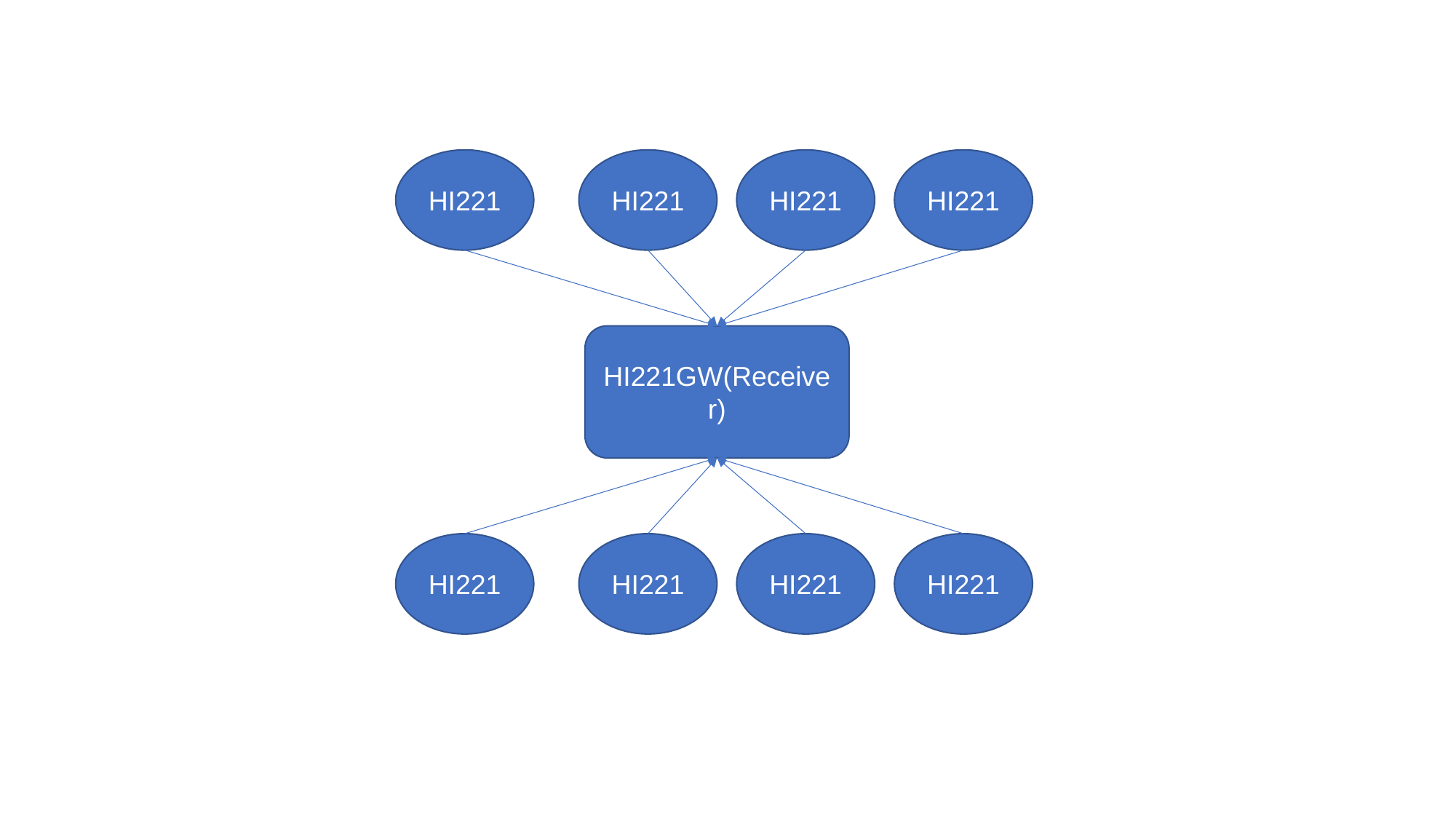

HI221
HI221
HI221
HI221
HI221GW(Receiver)
HI221
HI221
HI221
HI221